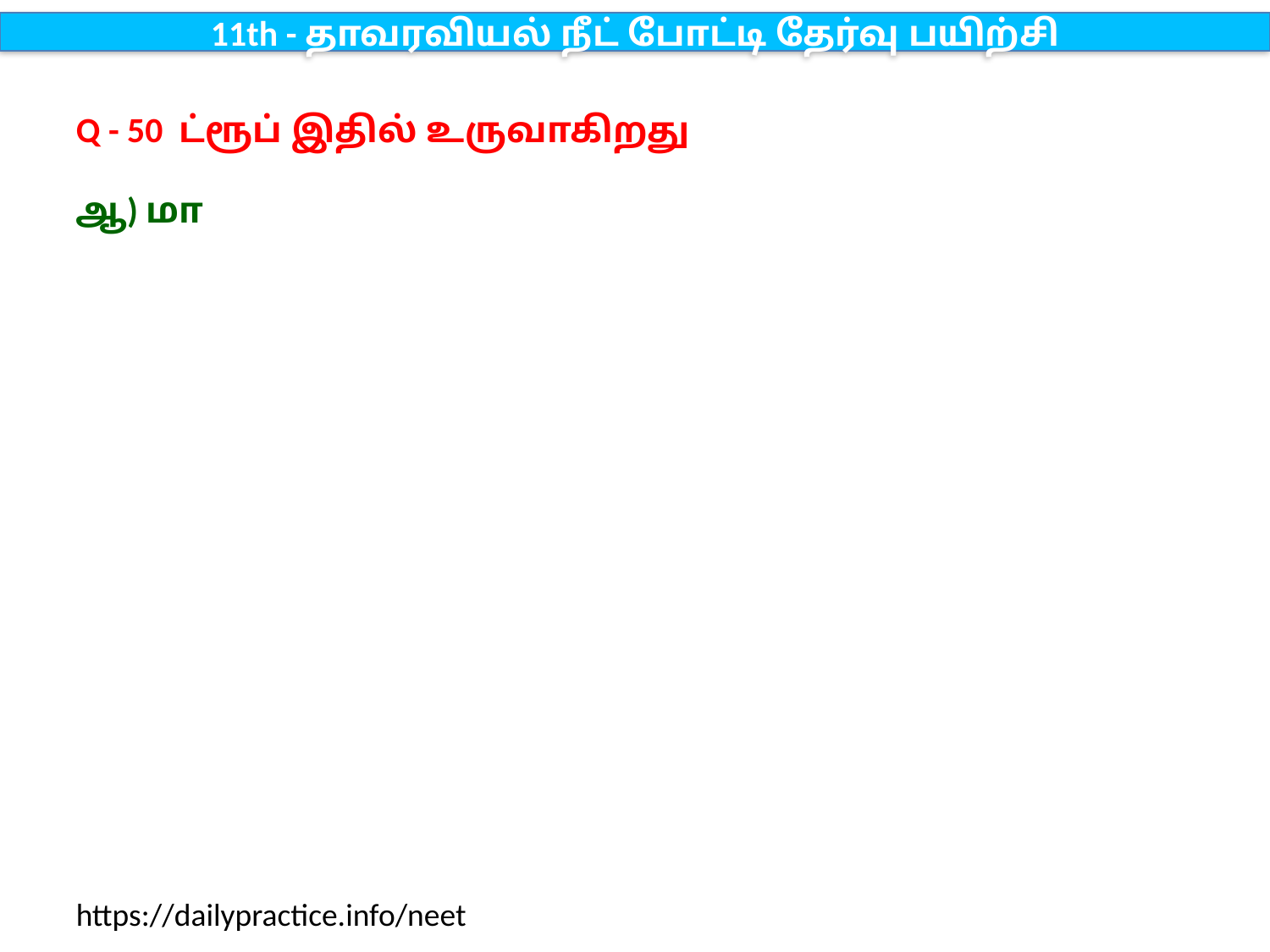

11th - தாவரவியல் நீட் போட்டி தேர்வு பயிற்சி

Q - 50  ட்ரூப் இதில் உருவாகிறது

ஆ) மா
https://dailypractice.info/neet